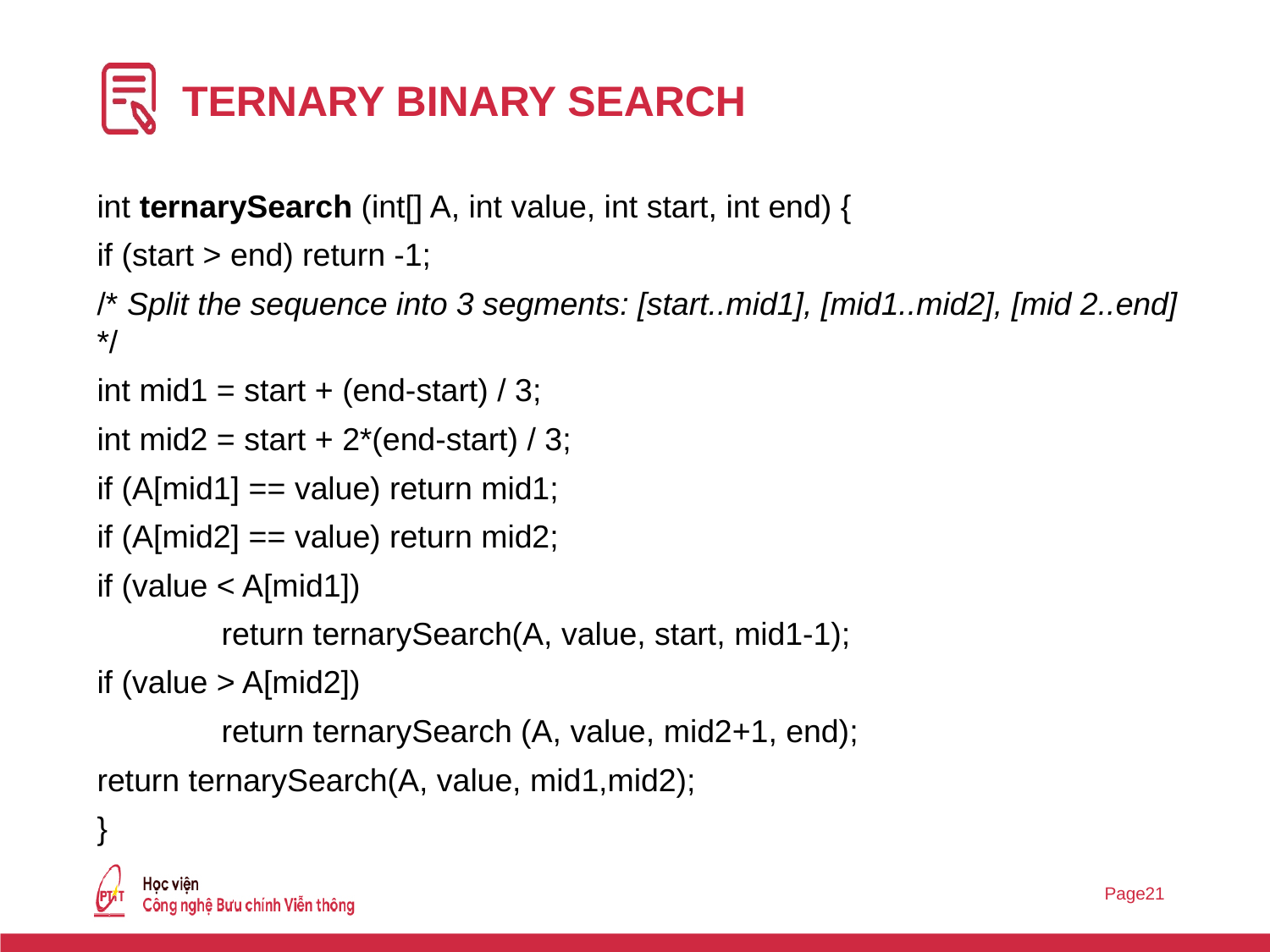

# TERNARY BINARY SEARCH
int ternarySearch (int[] A, int value, int start, int end) {
if (start > end) return -1;
/* Split the sequence into 3 segments: [start..mid1], [mid1..mid2], [mid 2..end] */
int mid1 = start + (end-start) / 3;
int mid2 = start + 2*(end-start) / 3;
if (A[mid1] == value) return mid1;
if (A[mid2] == value) return mid2;
if (value < A[mid1])
              return ternarySearch(A, value, start, mid1-1);
if (value > A[mid2])
              return ternarySearch (A, value, mid2+1, end);
return ternarySearch(A, value, mid1,mid2);
}